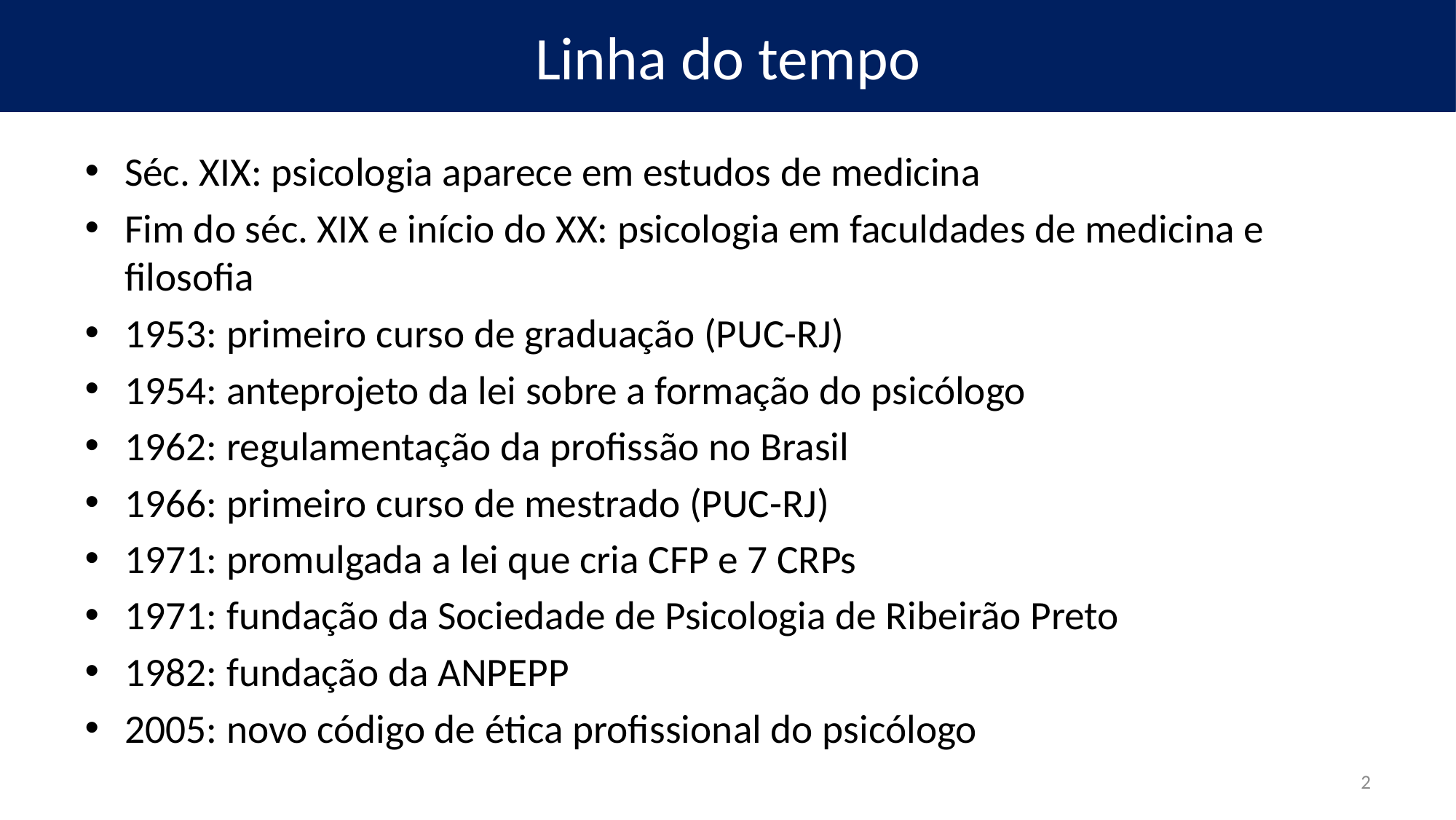

Linha do tempo
Séc. XIX: psicologia aparece em estudos de medicina
Fim do séc. XIX e início do XX: psicologia em faculdades de medicina e filosofia
1953: primeiro curso de graduação (PUC-RJ)
1954: anteprojeto da lei sobre a formação do psicólogo
1962: regulamentação da profissão no Brasil
1966: primeiro curso de mestrado (PUC-RJ)
1971: promulgada a lei que cria CFP e 7 CRPs
1971: fundação da Sociedade de Psicologia de Ribeirão Preto
1982: fundação da ANPEPP
2005: novo código de ética profissional do psicólogo
2